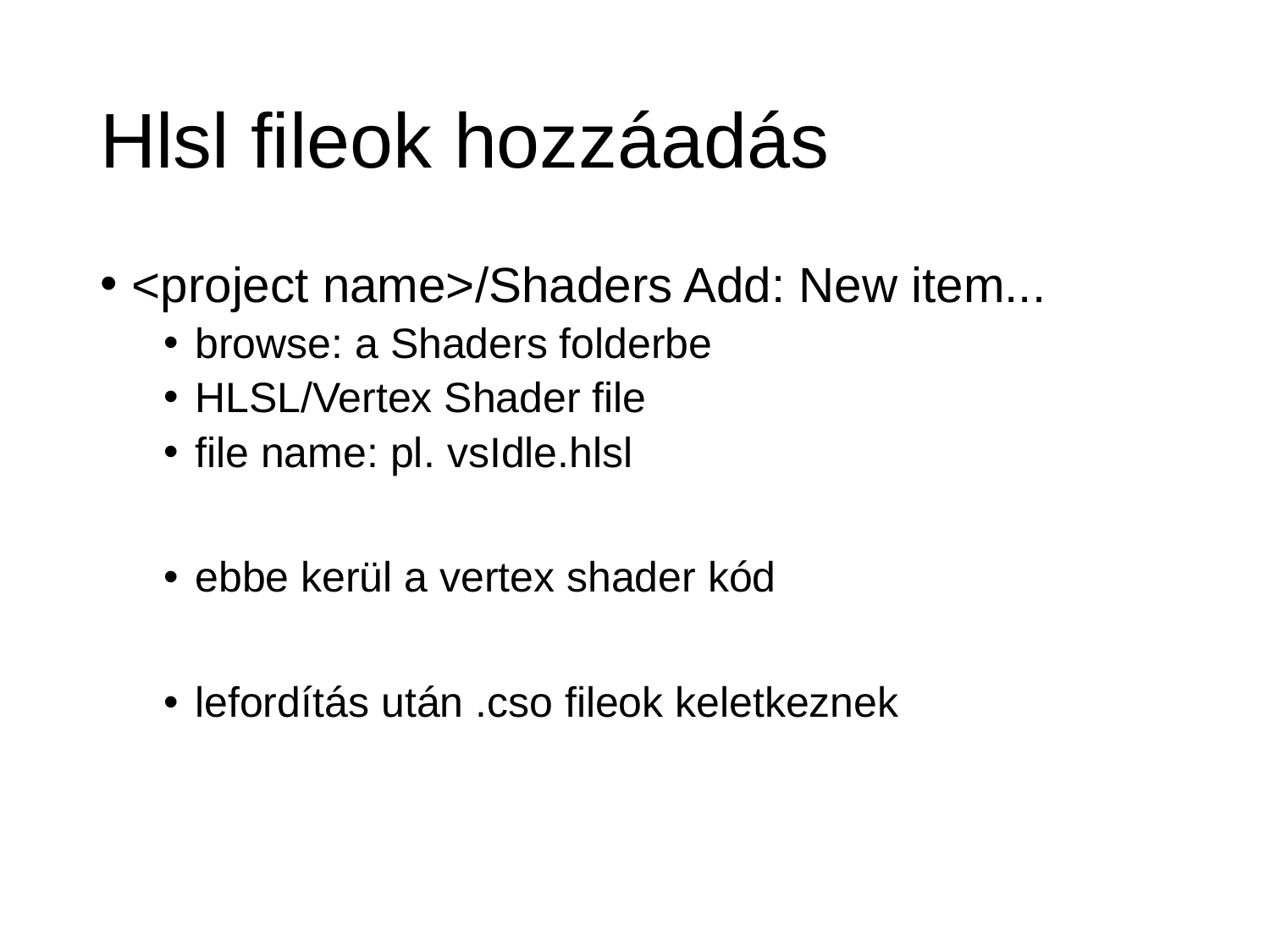

# Hlsl fileok hozzáadás
<project name>/Shaders Add: New item...
browse: a Shaders folderbe
HLSL/Vertex Shader file
file name: pl. vsIdle.hlsl

ebbe kerül a vertex shader kód

lefordítás után .cso fileok keletkeznek